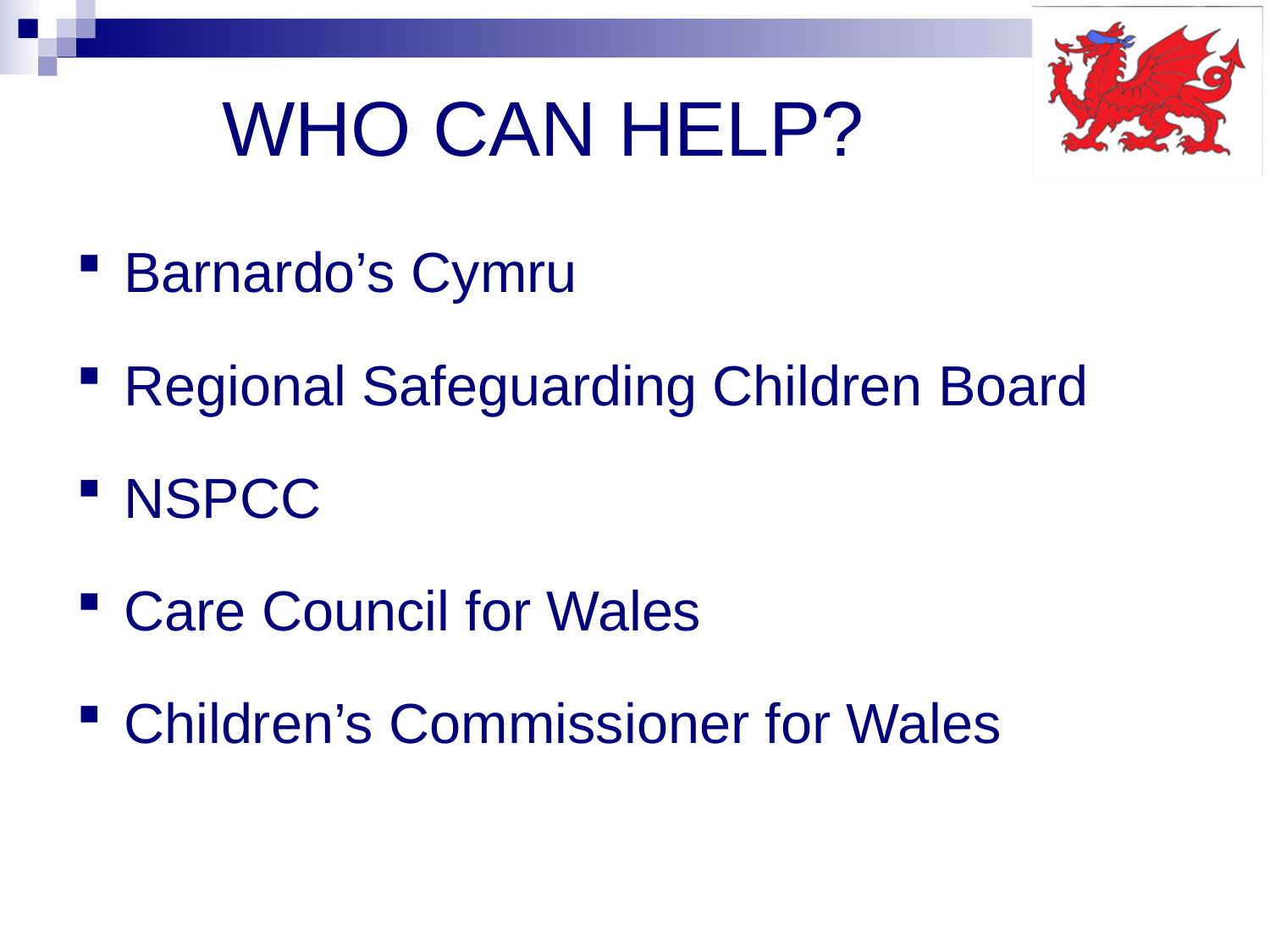

# WHO CAN HELP?
Barnardo’s Cymru
Regional Safeguarding Children Board
NSPCC
Care Council for Wales
Children’s Commissioner for Wales